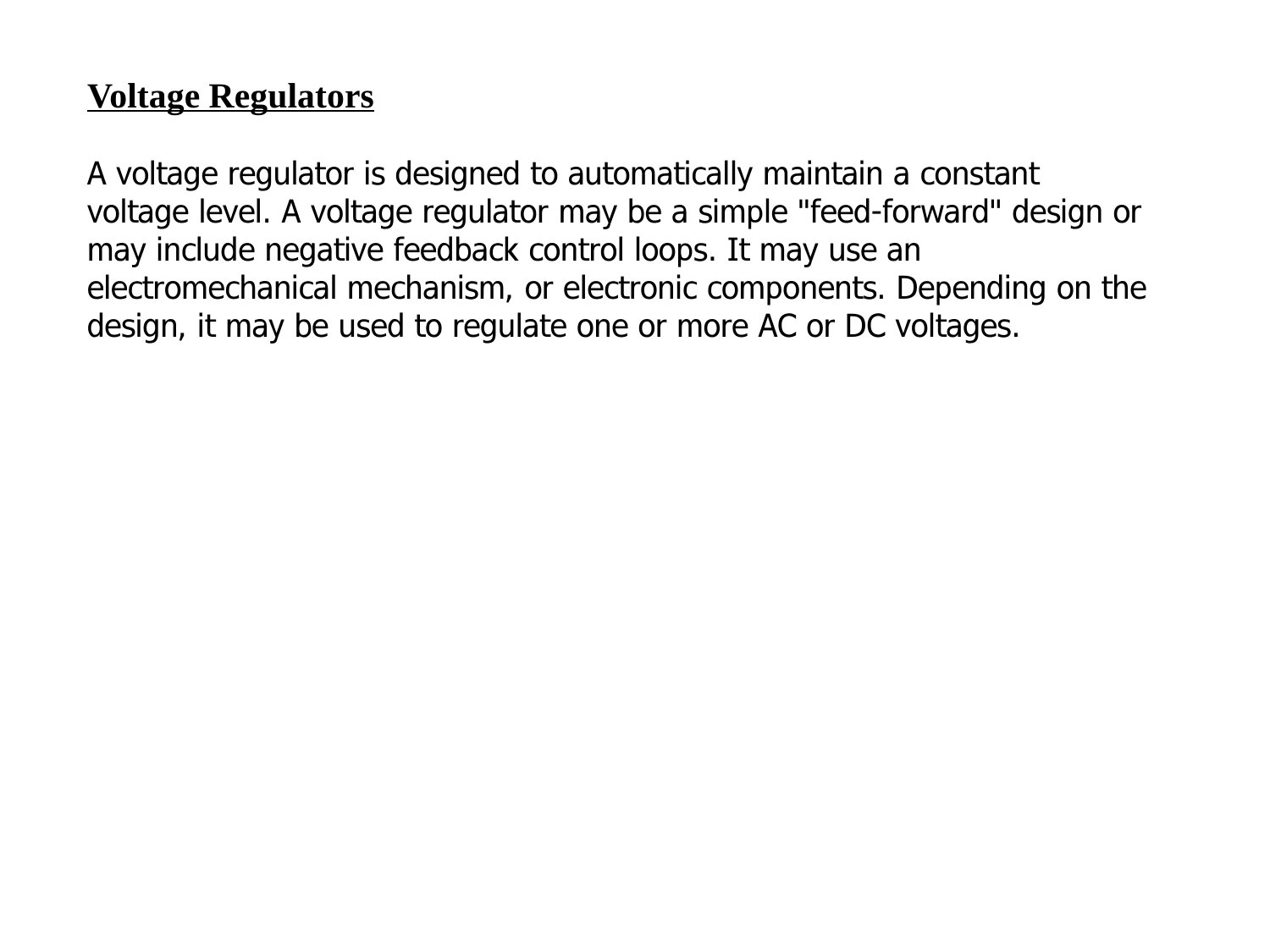

Voltage Regulators

A voltage regulator is designed to automatically maintain a constant voltage level. A voltage regulator may be a simple "feed-forward" design or may include negative feedback control loops. It may use an electromechanical mechanism, or electronic components. Depending on the design, it may be used to regulate one or more AC or DC voltages.